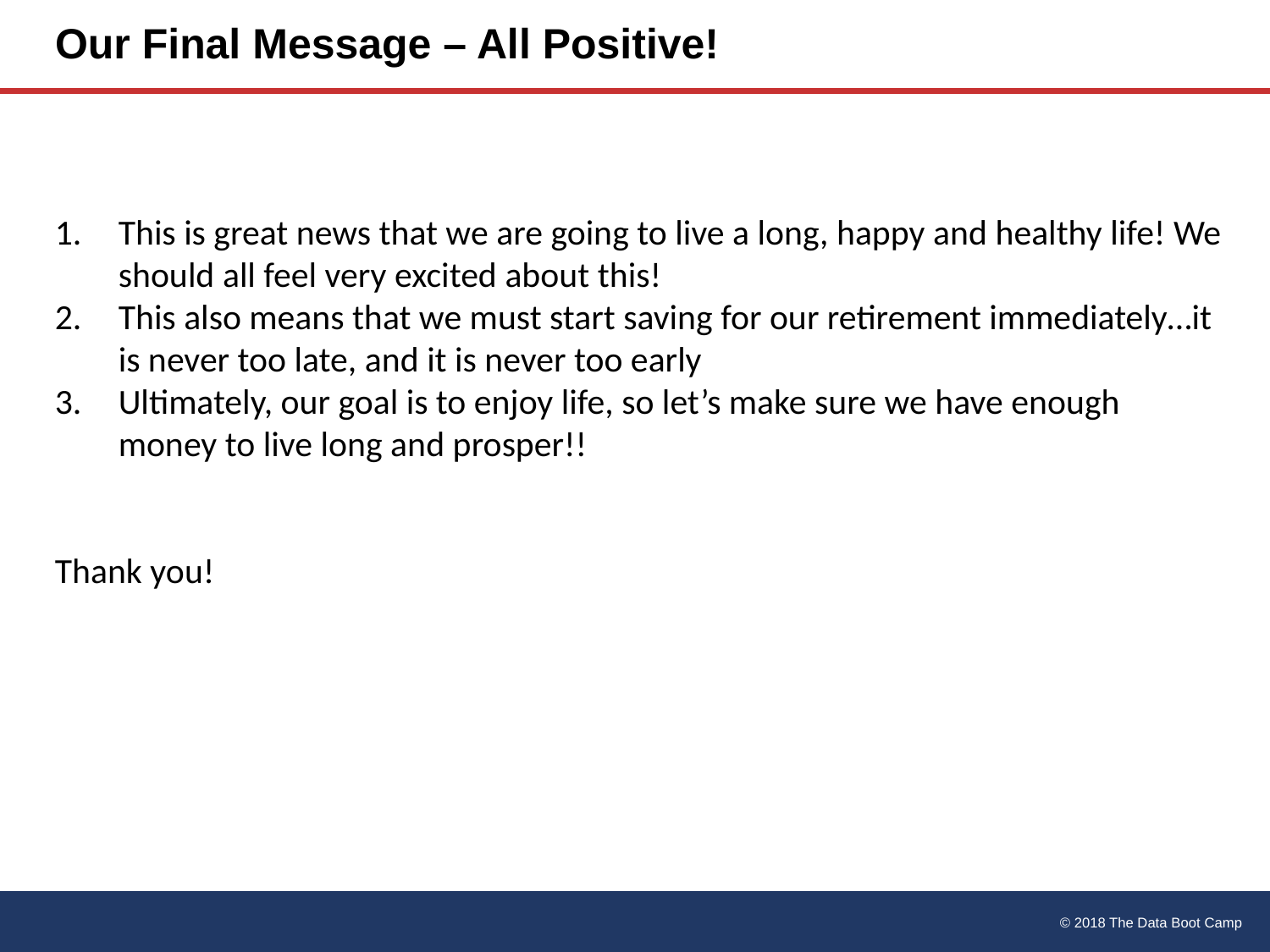

# Our Final Message – All Positive!
This is great news that we are going to live a long, happy and healthy life! We should all feel very excited about this!
This also means that we must start saving for our retirement immediately…it is never too late, and it is never too early
Ultimately, our goal is to enjoy life, so let’s make sure we have enough money to live long and prosper!!

Thank you!